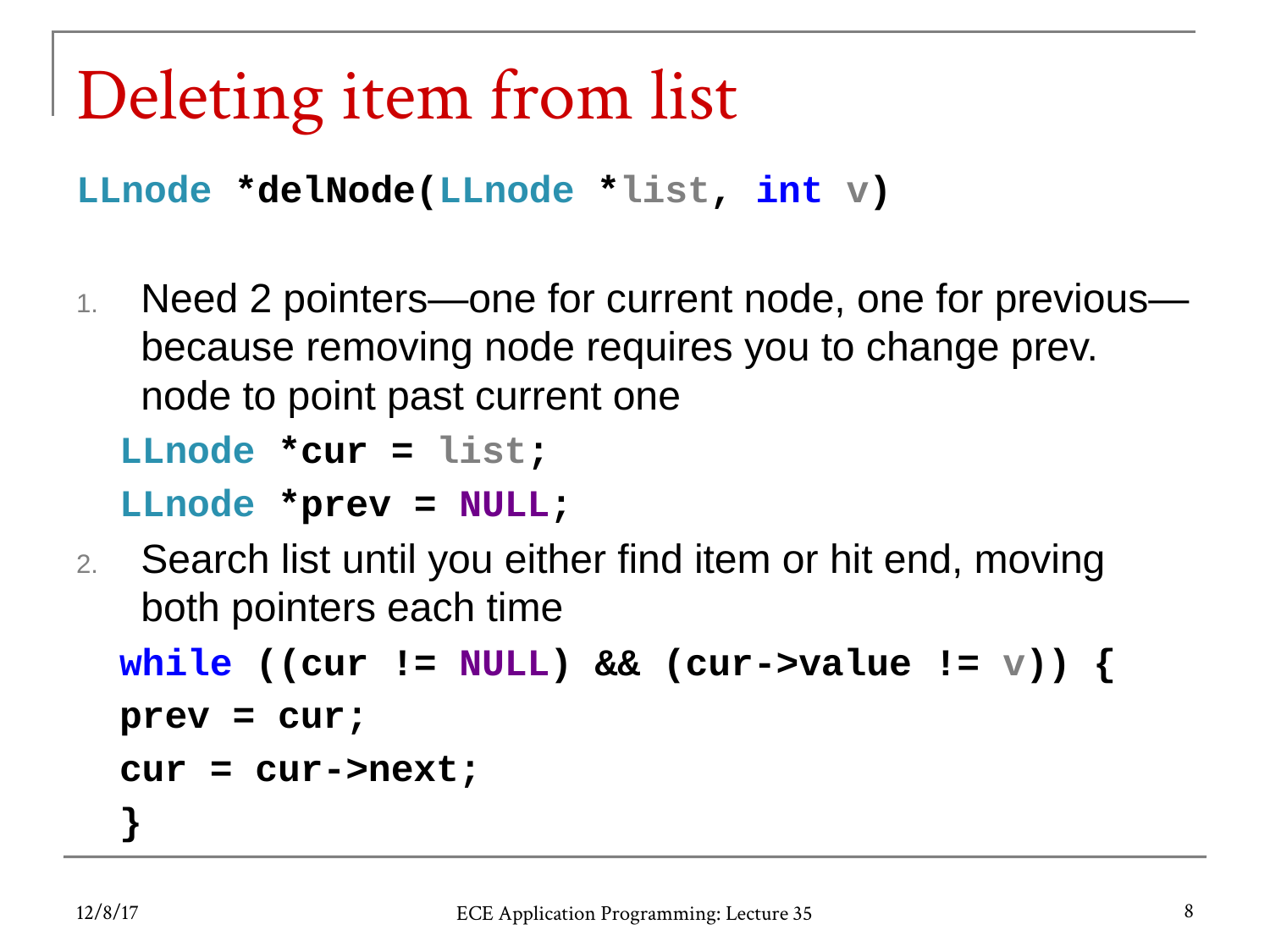

# Deleting item from list
LLnode *delNode(LLnode *list, int v)

Need 2 pointers—one for current node, one for previous—because removing node requires you to change prev. node to point past current one
LLnode *cur = list;
LLnode *prev = NULL;
Search list until you either find item or hit end, moving both pointers each time
while ((cur != NULL) && (cur->value != v)) {
	prev = cur;
	cur = cur->next;
}

12/8/17
8
ECE Application Programming: Lecture 35